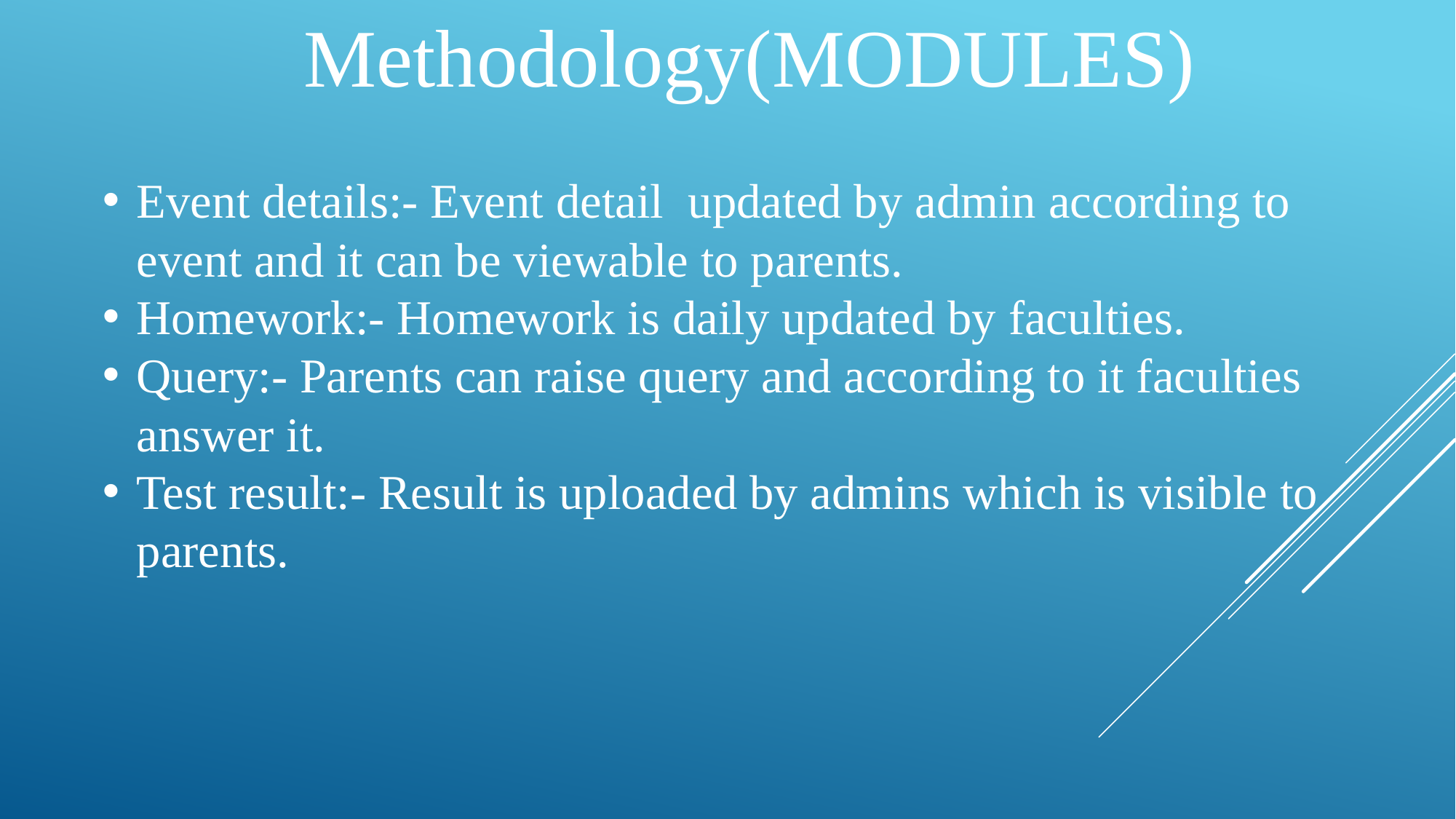

Methodology(MODULES)
Event details:- Event detail  updated by admin according to event and it can be viewable to parents.
Homework:- Homework is daily updated by faculties.
Query:- Parents can raise query and according to it faculties answer it.
Test result:- Result is uploaded by admins which is visible to parents.